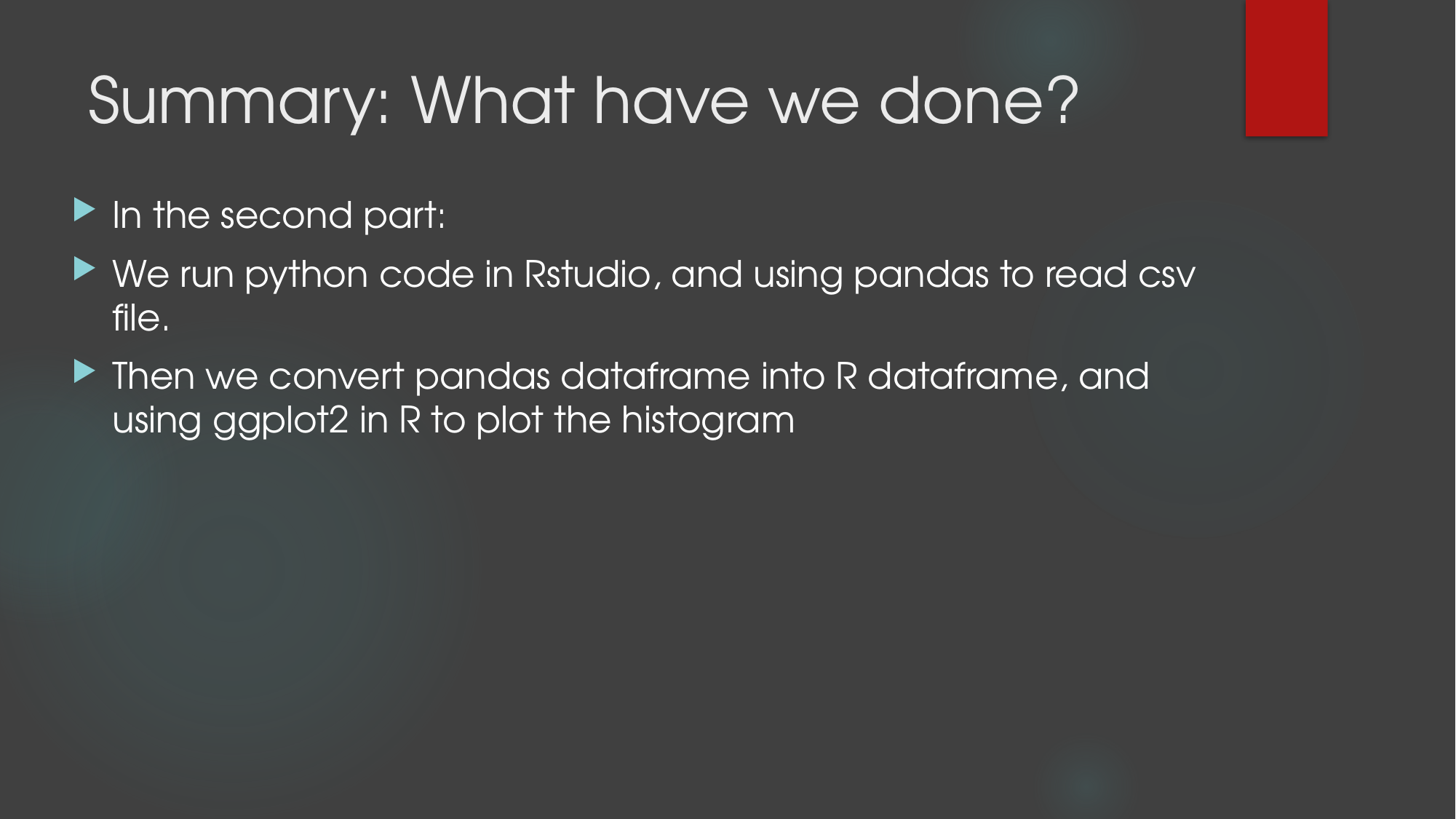

# Summary: What have we done?
In the second part:
We run python code in Rstudio, and using pandas to read csv file.
Then we convert pandas dataframe into R dataframe, and using ggplot2 in R to plot the histogram